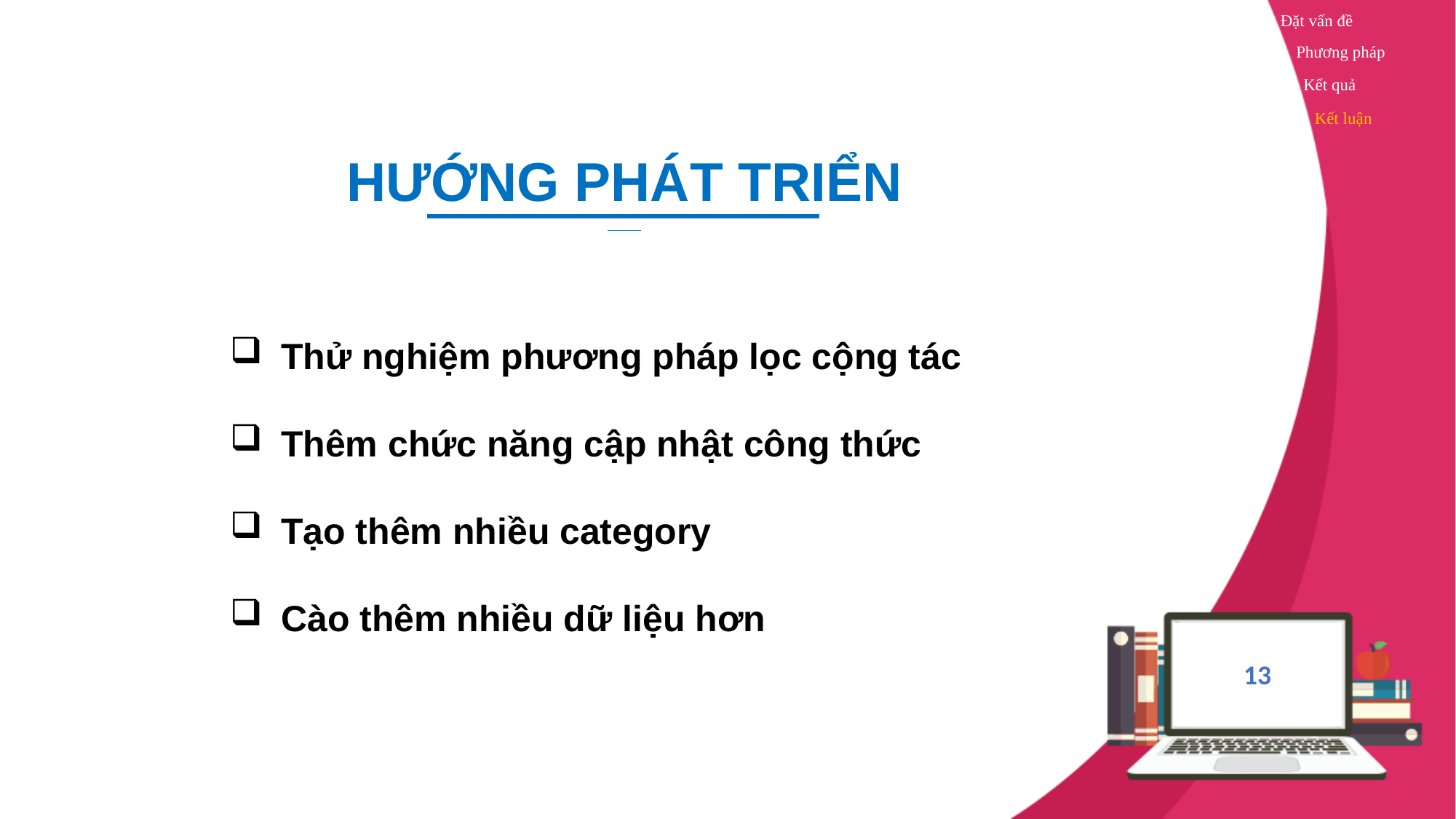

Đặt vấn đề
Phương pháp
Kết quả
Kết luận
HƯỚNG PHÁT TRIỂN

 Thử nghiệm phương pháp lọc cộng tác

 Thêm chức năng cập nhật công thức

 Tạo thêm nhiều category

 Cào thêm nhiều dữ liệu hơn

13